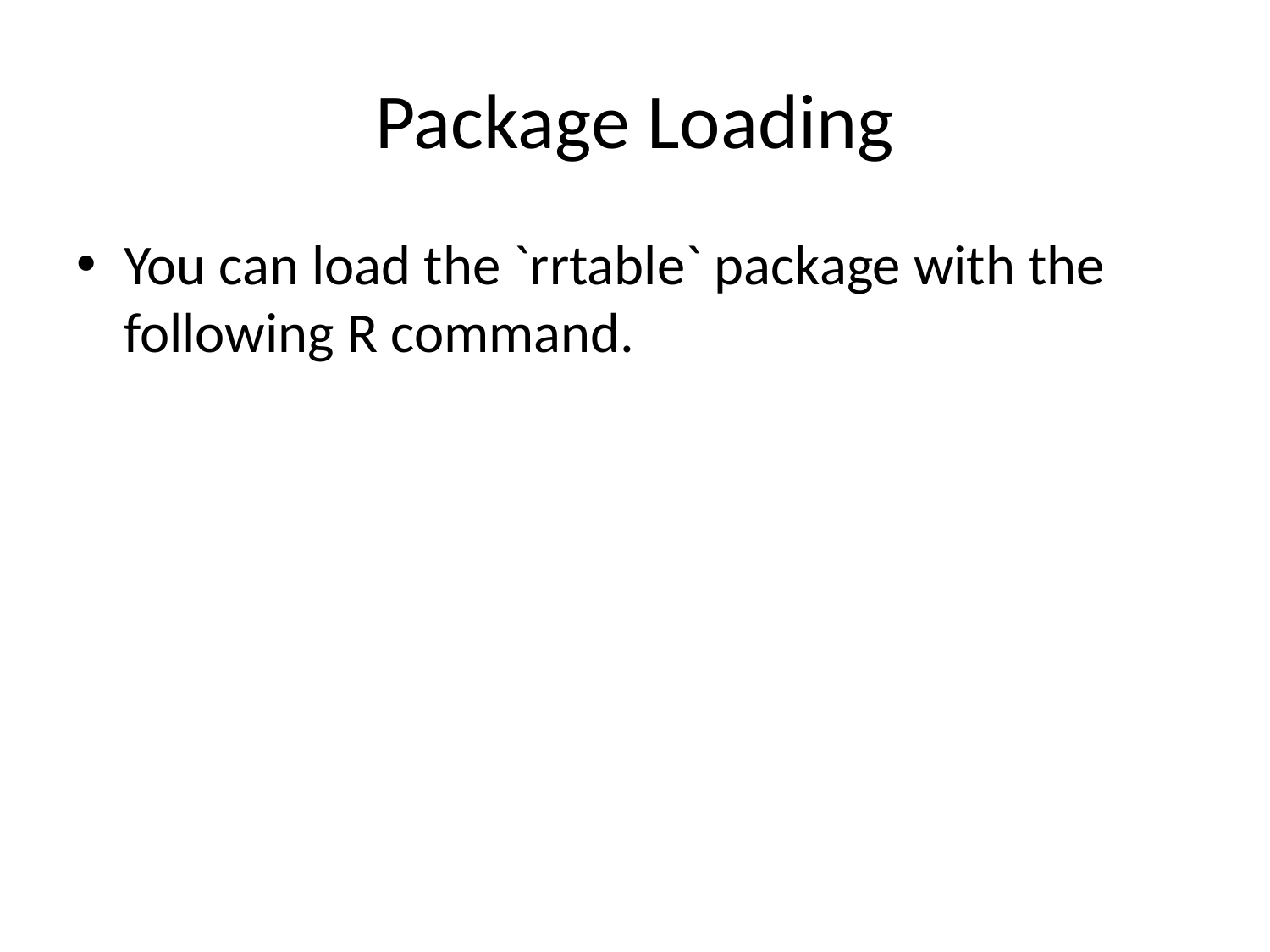

# Package Loading
You can load the `rrtable` package with the following R command.